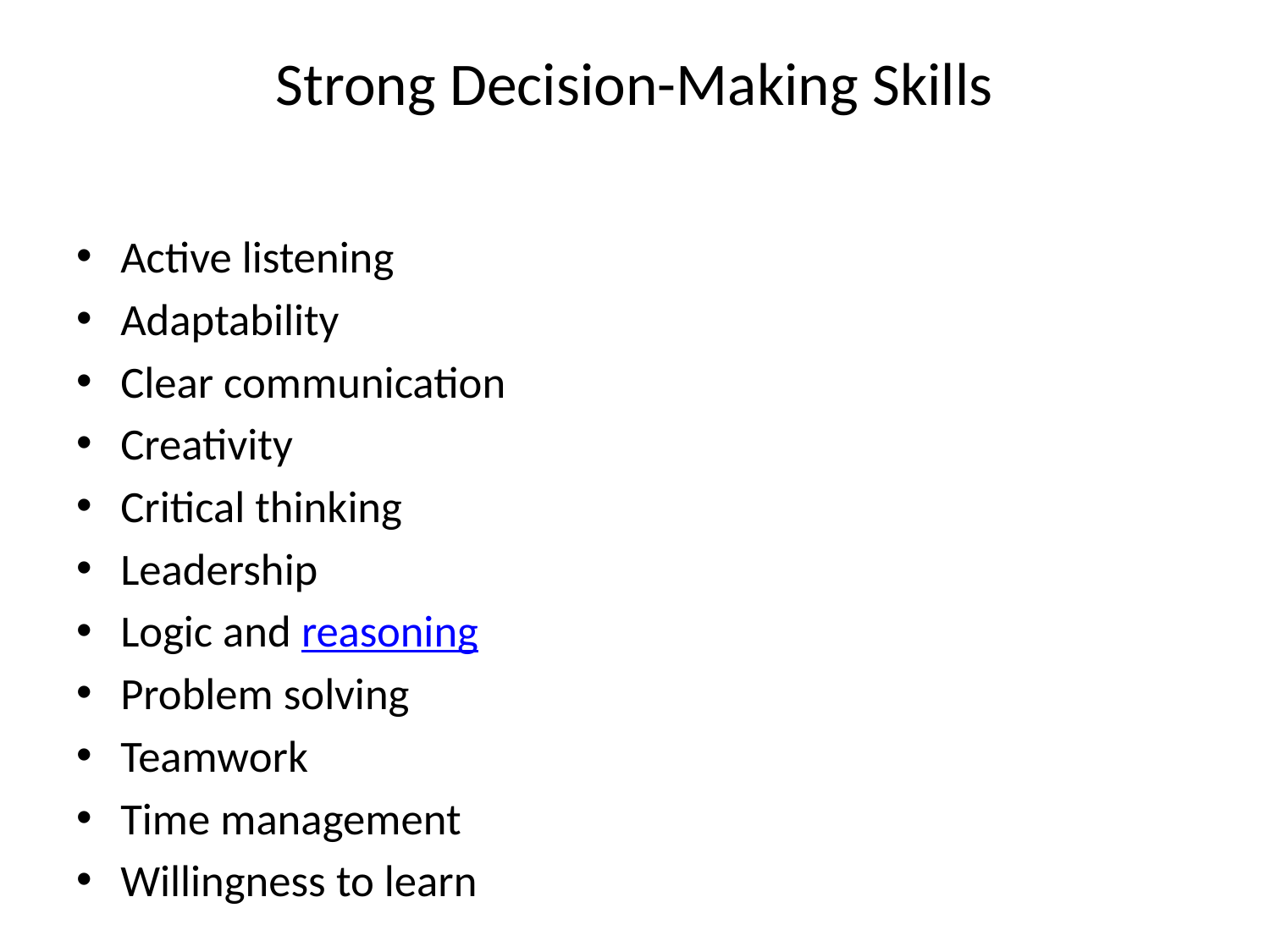

# Strong Decision-Making Skills
Active listening
Adaptability
Clear communication
Creativity
Critical thinking
Leadership
Logic and reasoning
Problem solving
Teamwork
Time management
Willingness to learn